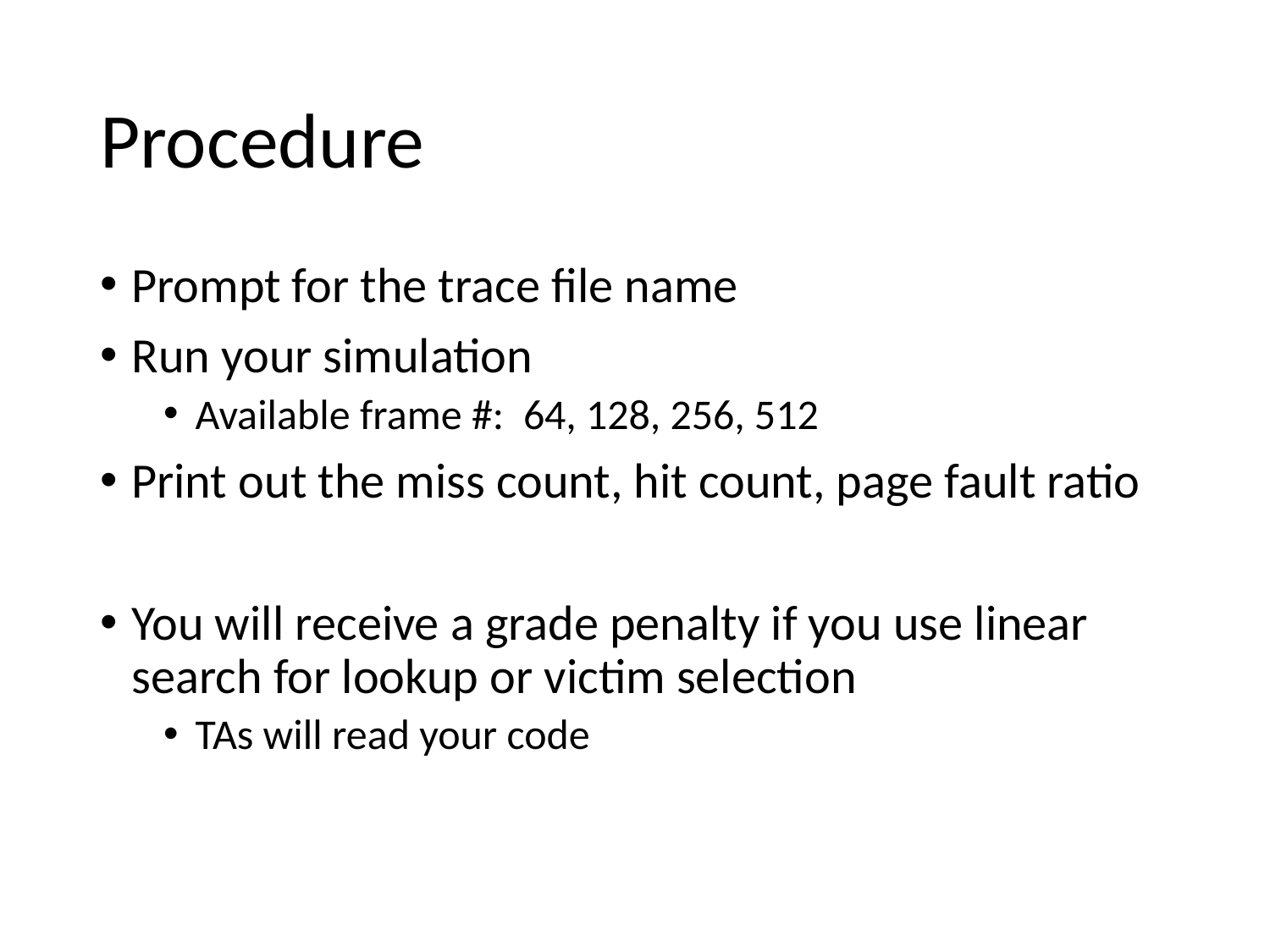

# Procedure
Prompt for the trace file name
Run your simulation
Available frame #:  64, 128, 256, 512
Print out the miss count, hit count, page fault ratio

You will receive a grade penalty if you use linear search for lookup or victim selection
TAs will read your code